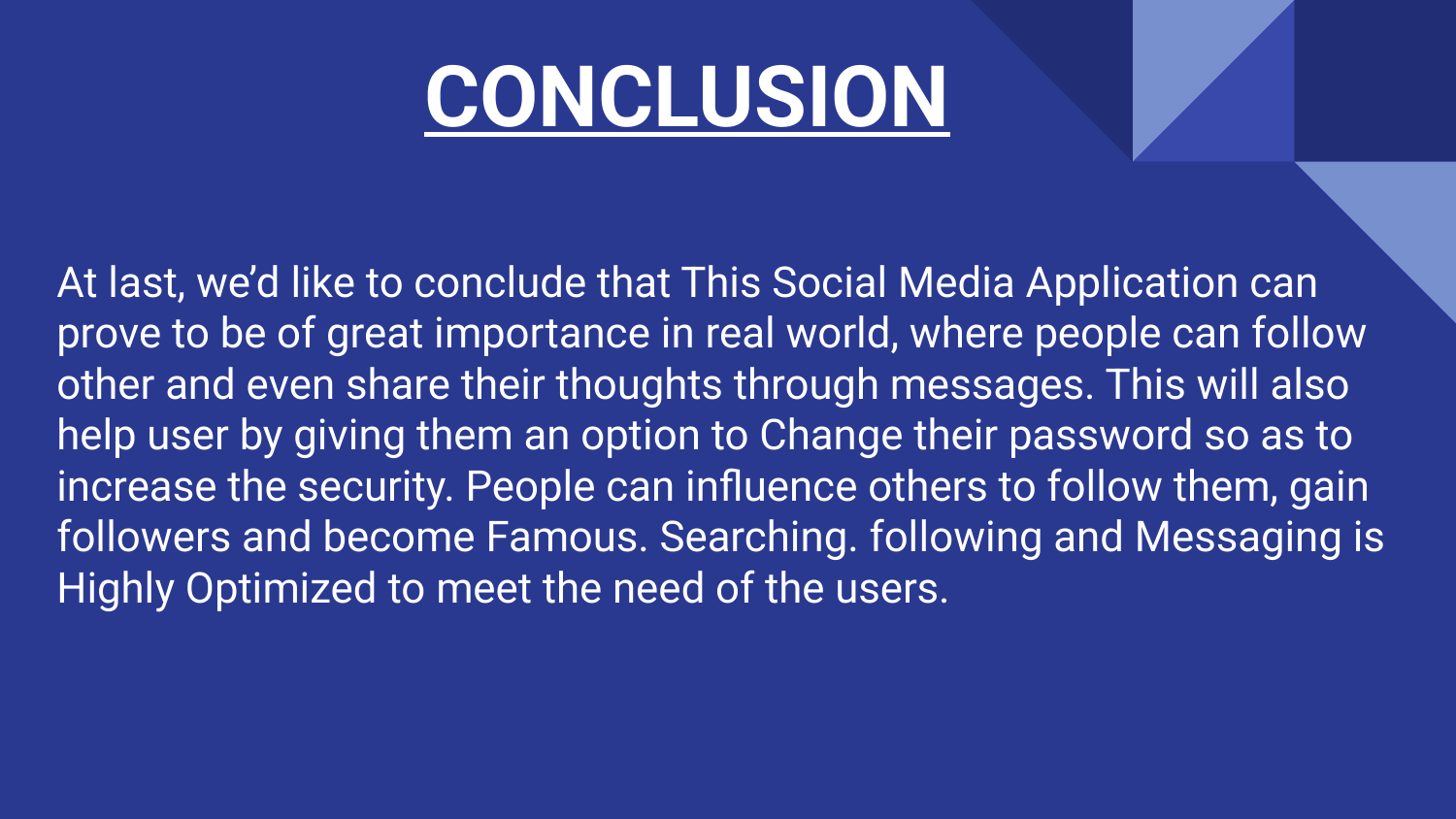

# CONCLUSION
At last, we’d like to conclude that This Social Media Application can prove to be of great importance in real world, where people can follow other and even share their thoughts through messages. This will also help user by giving them an option to Change their password so as to increase the security. People can influence others to follow them, gain followers and become Famous. Searching. following and Messaging is Highly Optimized to meet the need of the users.